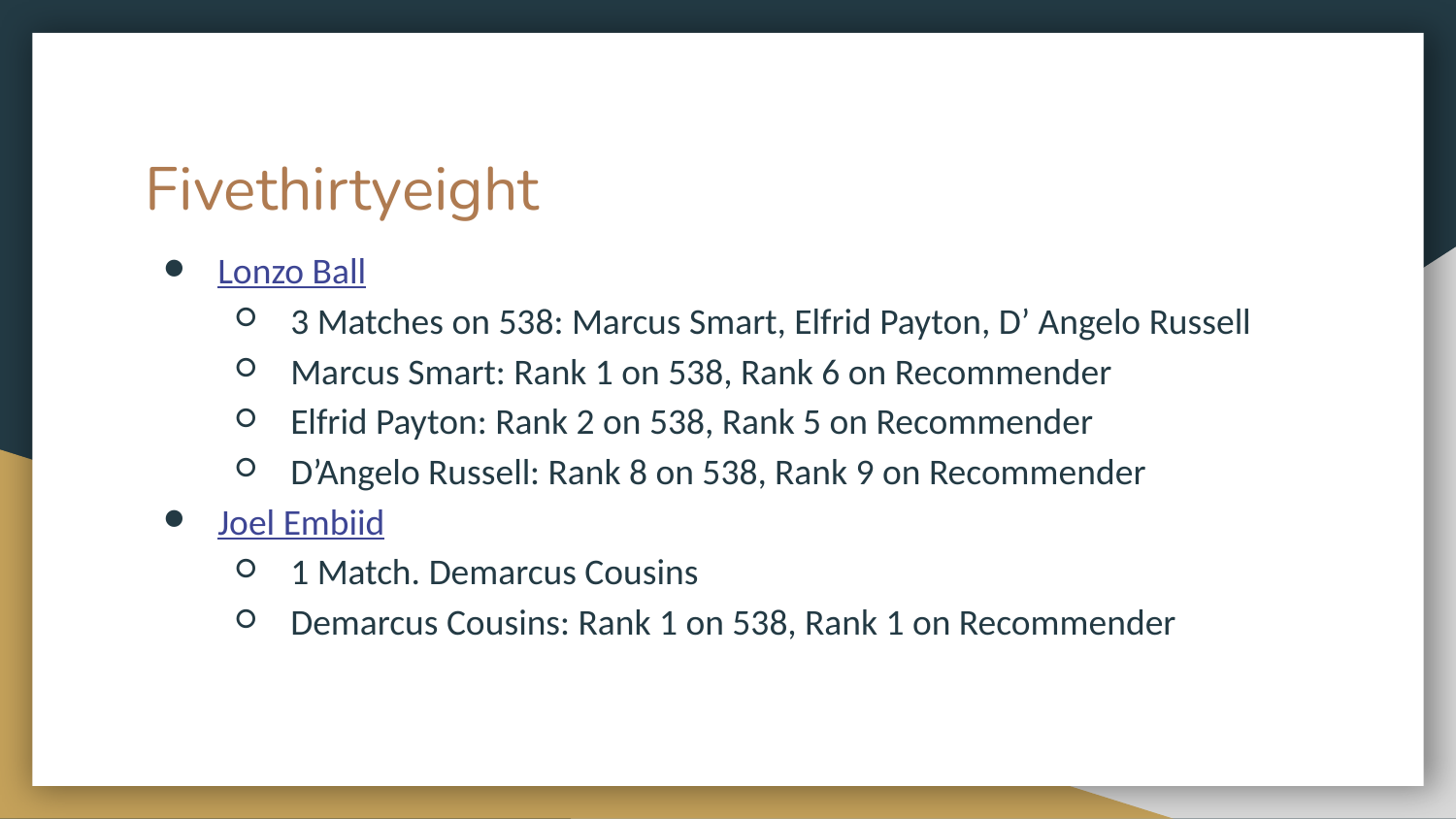

# Fivethirtyeight
Lonzo Ball
3 Matches on 538: Marcus Smart, Elfrid Payton, D’ Angelo Russell
Marcus Smart: Rank 1 on 538, Rank 6 on Recommender
Elfrid Payton: Rank 2 on 538, Rank 5 on Recommender
D’Angelo Russell: Rank 8 on 538, Rank 9 on Recommender
Joel Embiid
1 Match. Demarcus Cousins
Demarcus Cousins: Rank 1 on 538, Rank 1 on Recommender